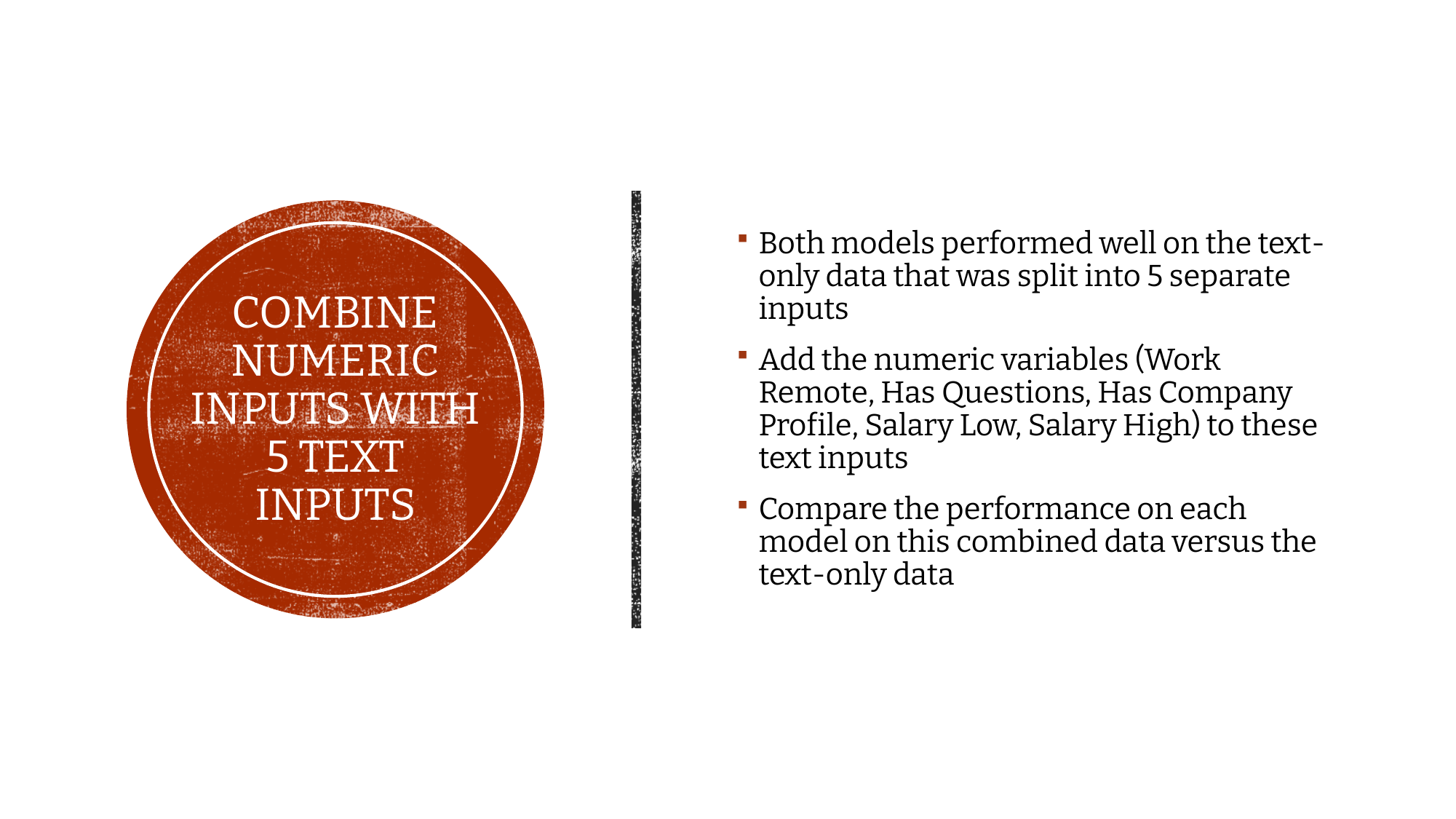

Both models performed well on the text-only data that was split into 5 separate inputs
Add the numeric variables (Work Remote, Has Questions, Has Company Profile, Salary Low, Salary High) to these text inputs
Compare the performance on each model on this combined data versus the text-only data

# Combine numeric inputs with 5 text inputs